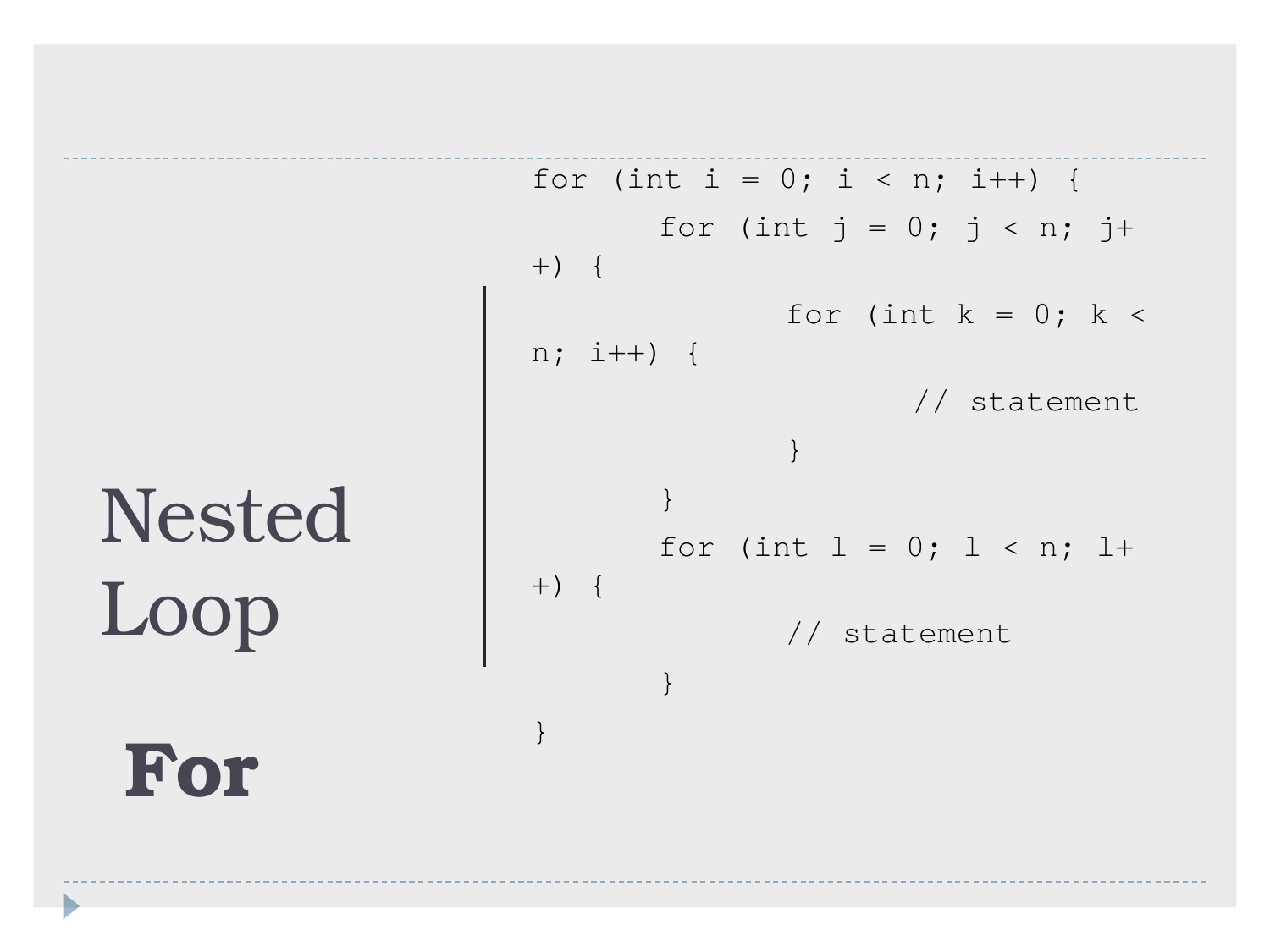

# Nested Loop For
for (int i = 0; i < n; i++) {
	for (int j = 0; j < n; j++) {
		for (int k = 0; k < n; i++) {
			// statement
		}
	}
	for (int l = 0; l < n; l++) {
		// statement
	}
}